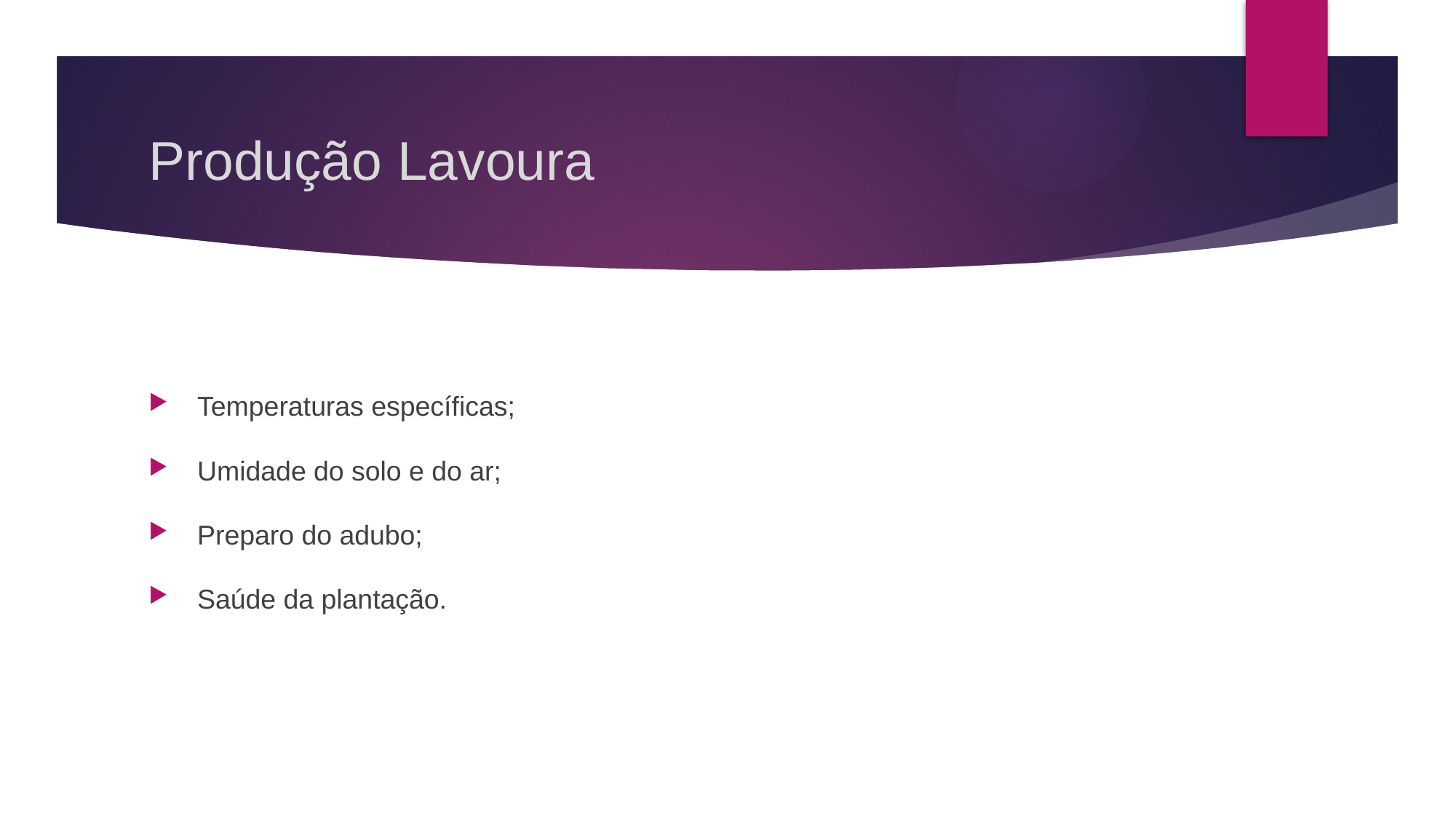

# Produção Lavoura
 Temperaturas específicas;
 Umidade do solo e do ar;
 Preparo do adubo;
 Saúde da plantação.